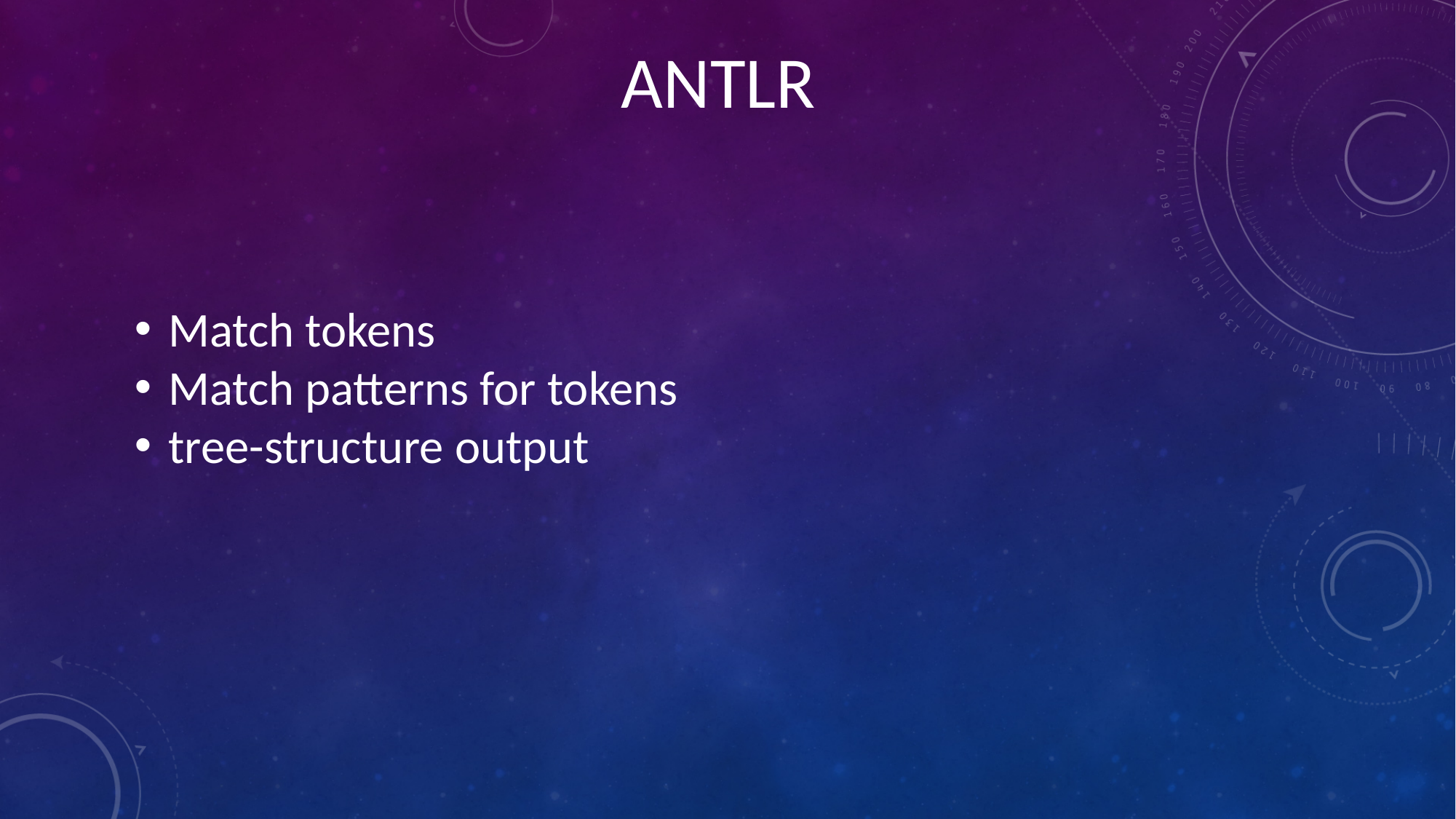

ANTLR
Match tokens
Match patterns for tokens
tree-structure output